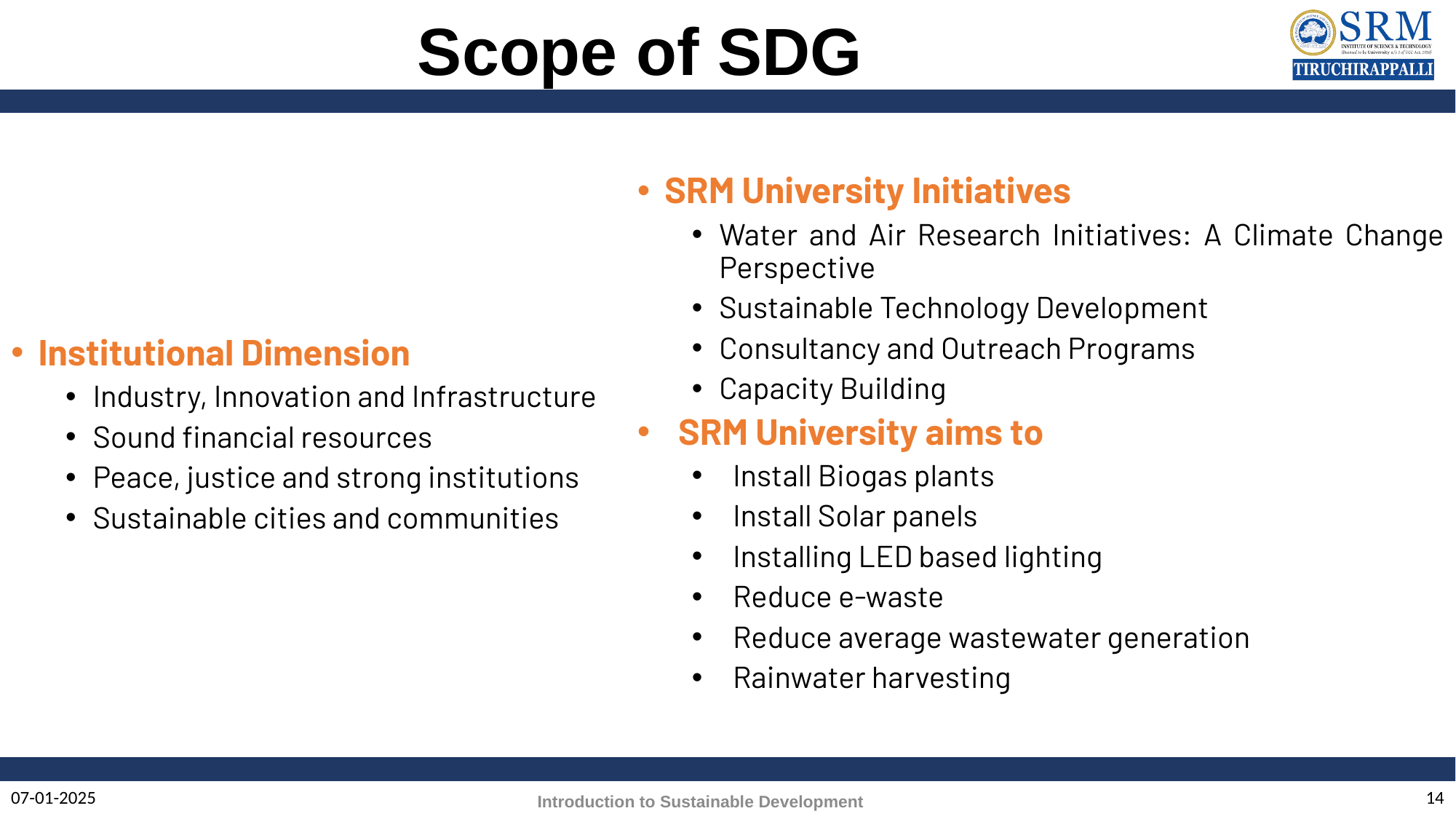

# Scope of SDG
SRM University Initiatives
Water and Air Research Initiatives: A Climate Change Perspective
Sustainable Technology Development
Consultancy and Outreach Programs
Capacity Building
SRM University aims to
Install Biogas plants
Install Solar panels
Installing LED based lighting
Reduce e-waste
Reduce average wastewater generation
Rainwater harvesting
Institutional Dimension
Industry, Innovation and Infrastructure
Sound financial resources
Peace, justice and strong institutions
Sustainable cities and communities
07-01-2025
14